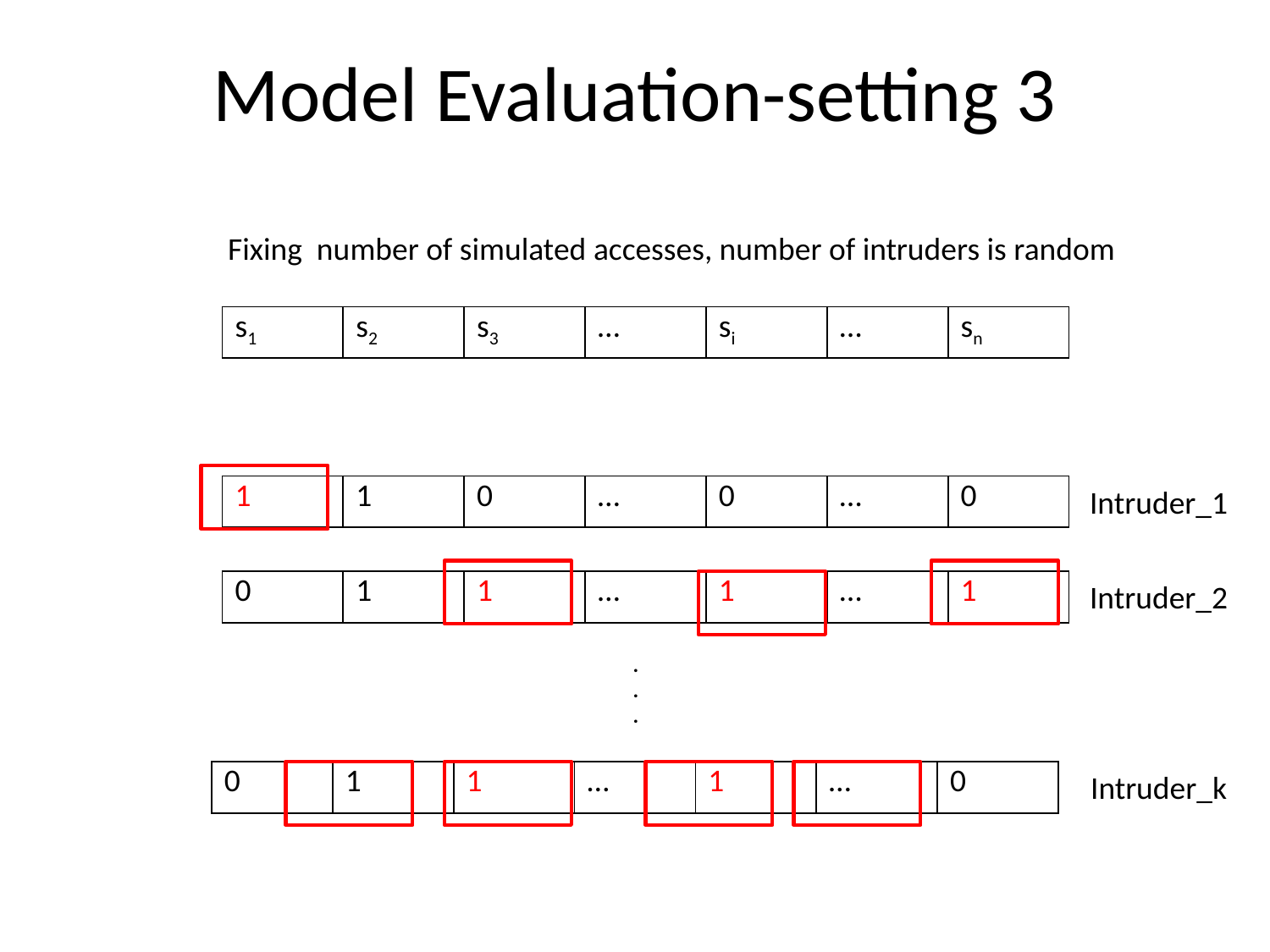

Model Evaluation-setting 3
Fixing  number of simulated accesses, number of intruders is random
| s1 | s2 | s3 | … | si | … | sn |
| --- | --- | --- | --- | --- | --- | --- |

| 1 | 1 | 0 | … | 0 | … | 0 |
| --- | --- | --- | --- | --- | --- | --- |
Intruder_1

| 0 | 1 | 1 | … | 1 | … | 1 |
| --- | --- | --- | --- | --- | --- | --- |

Intruder_2
.
.
.
| 0 | 1 | 1 | … | 1 | … | 0 |
| --- | --- | --- | --- | --- | --- | --- |

Intruder_k